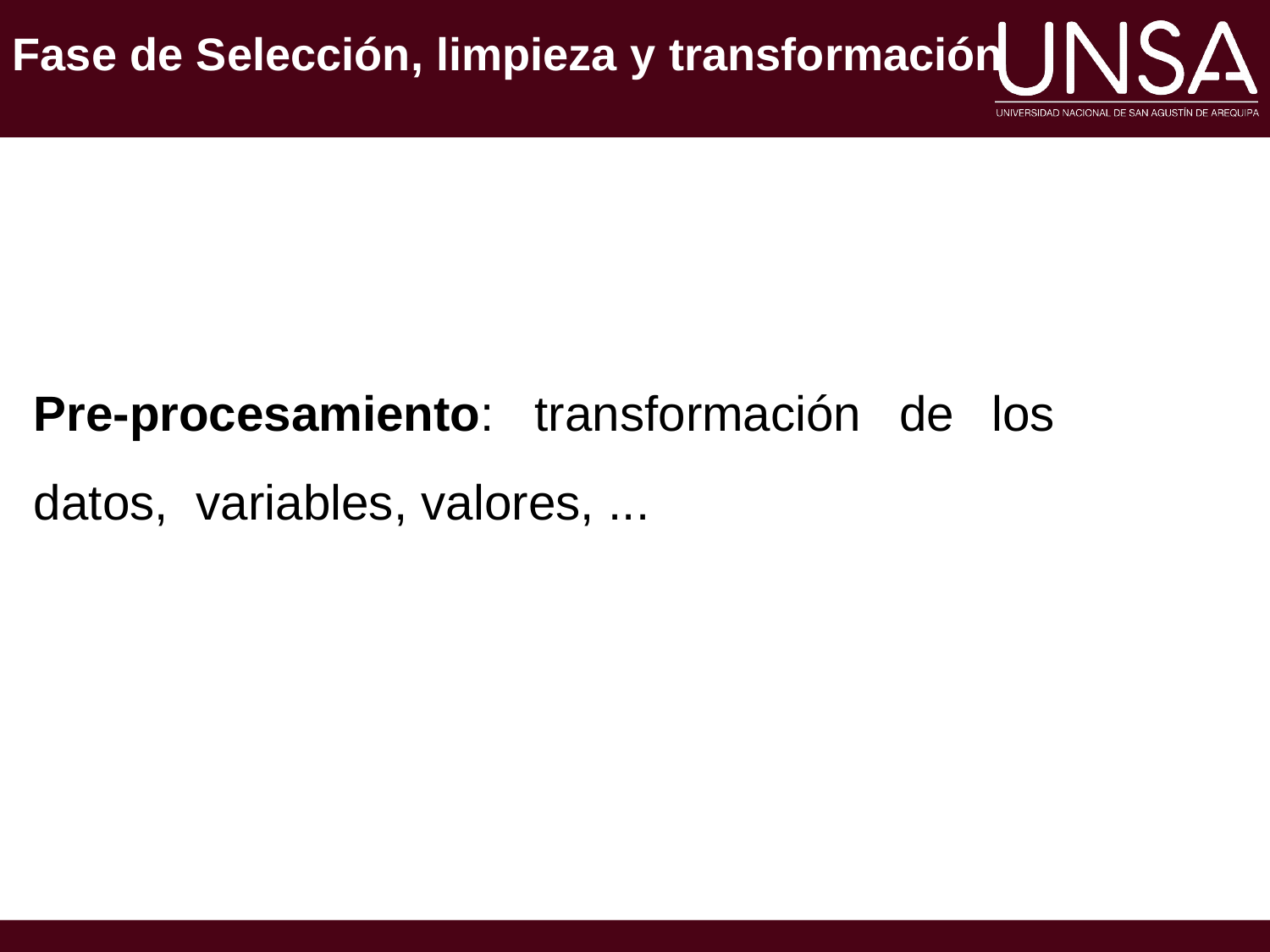

Fase de Selección, limpieza y transformación
Pre-procesamiento:	transformación	de	los	datos,  variables, valores, ...